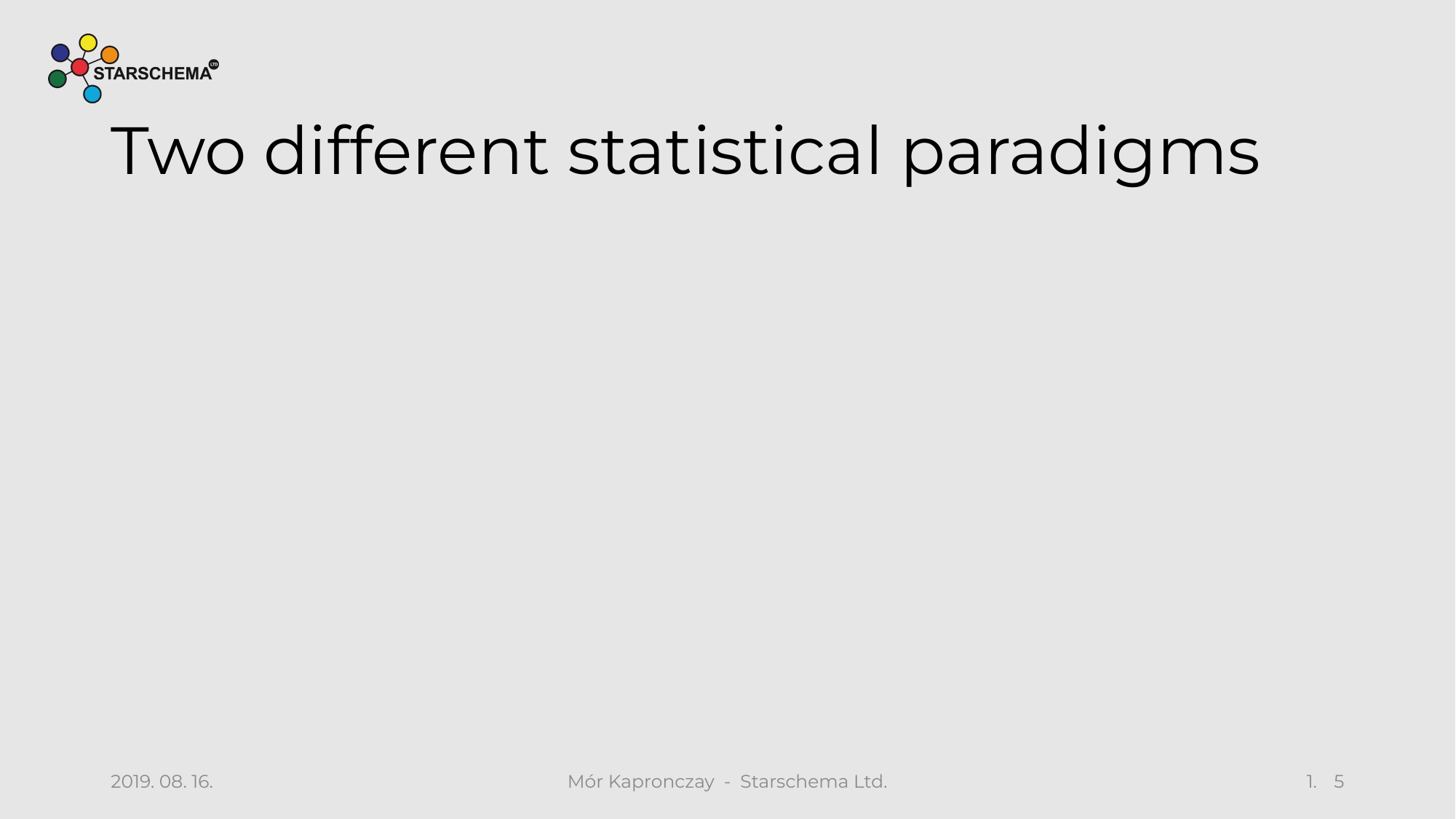

# Two different statistical paradigms

2019. 08. 16.
Mór Kapronczay  -  Starschema Ltd.
5